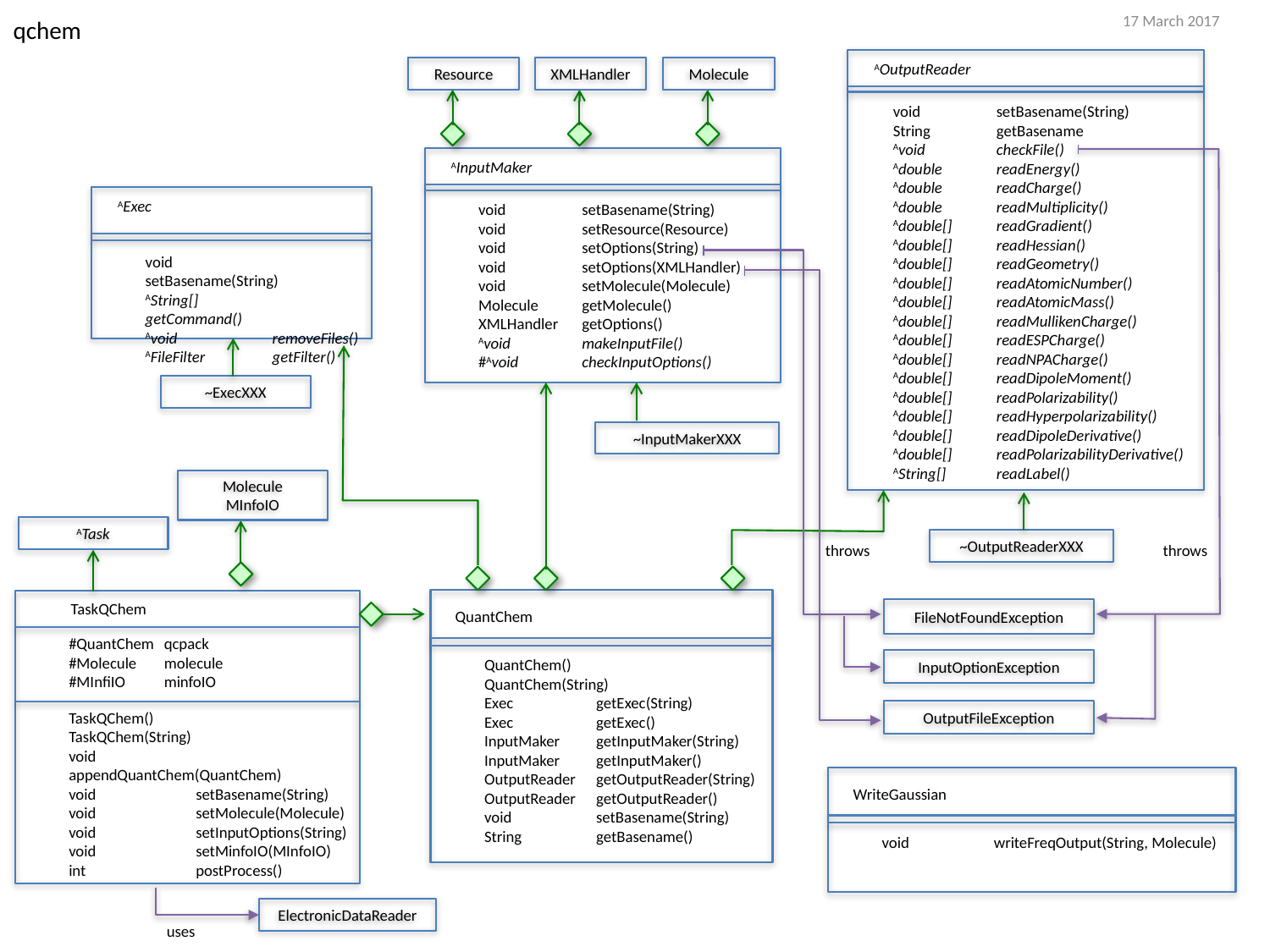

17 March 2017
qchem

AOutputReader
Resource
XMLHandler
Molecule

void	setBasename(String)
String	getBasename
Avoid	checkFile()
Adouble	readEnergy()
Adouble	readCharge()
Adouble	readMultiplicity()
Adouble[]	readGradient()
Adouble[]	readHessian()
Adouble[]	readGeometry()
Adouble[]	readAtomicNumber()
Adouble[]	readAtomicMass()
Adouble[]	readMullikenCharge()
Adouble[]	readESPCharge()
Adouble[]	readNPACharge()
Adouble[]	readDipoleMoment()
Adouble[]	readPolarizability()
Adouble[]	readHyperpolarizability()
Adouble[]	readDipoleDerivative()
Adouble[]	readPolarizabilityDerivative()
AString[]	readLabel()

AInputMaker

AExec
void	setBasename(String)
void	setResource(Resource)
void	setOptions(String)
void	setOptions(XMLHandler)
void	setMolecule(Molecule)
Molecule	getMolecule()
XMLHandler	getOptions()
Avoid	makeInputFile()
#Avoid	checkInputOptions()
void	setBasename(String)
AString[] 	getCommand()
Avoid	removeFiles()
AFileFilter	getFilter()

~ExecXXX

~InputMakerXXX
Molecule
MInfoIO

ATask
~OutputReaderXXX
throws
throws

TaskQChem
FileNotFoundException
QuantChem

#QuantChem	qcpack
#Molecule	molecule
#MInfiIO	minfoIO
QuantChem()
QuantChem(String)
Exec	getExec(String)
Exec	getExec()
InputMaker	getInputMaker(String)
InputMaker	getInputMaker()
OutputReader	getOutputReader(String)
OutputReader	getOutputReader()
void	setBasename(String)
String	getBasename()
InputOptionException
OutputFileException
TaskQChem()
TaskQChem(String)
void	appendQuantChem(QuantChem)
void	setBasename(String)
void	setMolecule(Molecule)
void	setInputOptions(String)
void	setMinfoIO(MInfoIO)
int	postProcess()

WriteGaussian
void	writeFreqOutput(String, Molecule)

ElectronicDataReader
uses